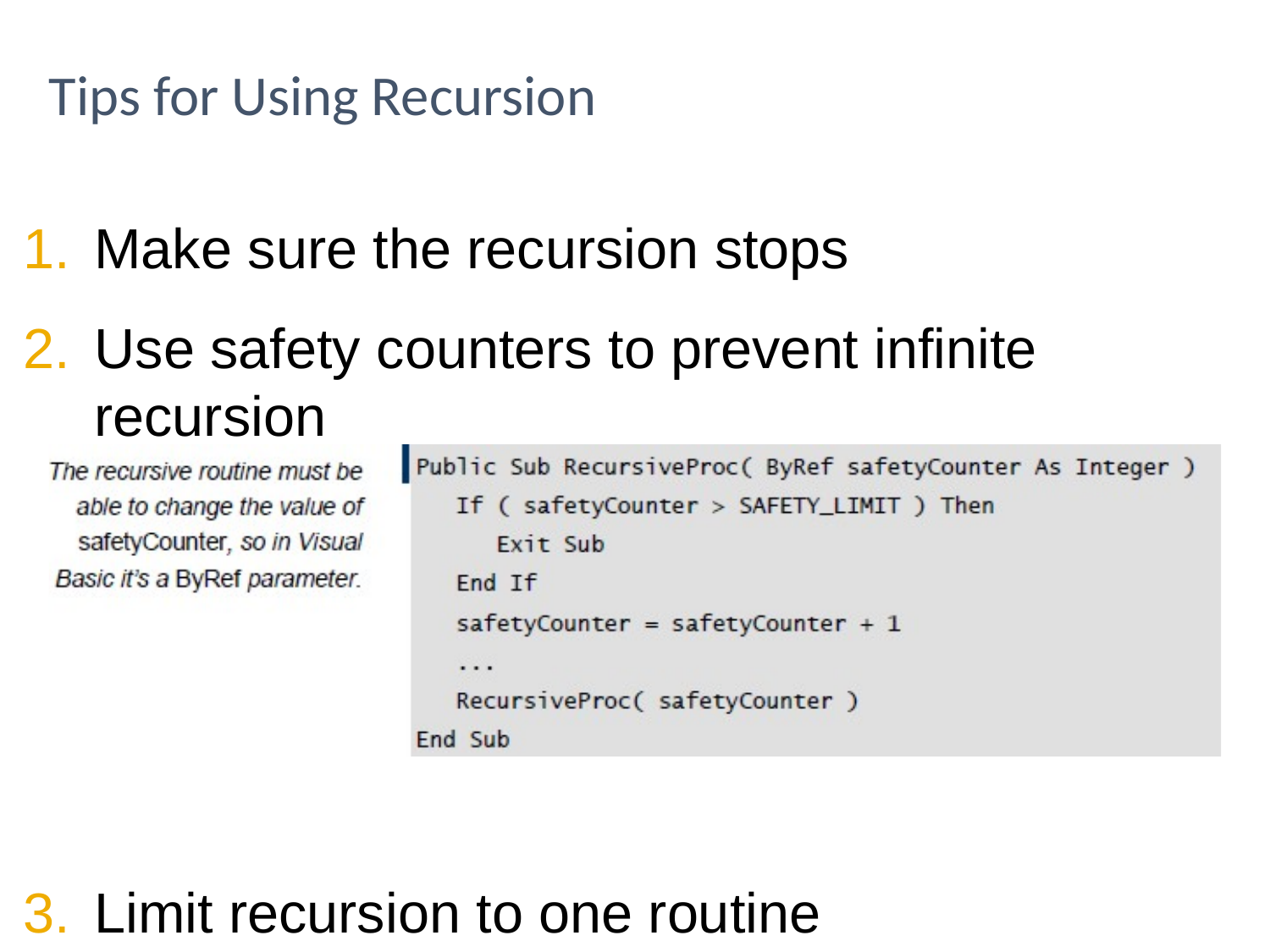

Tips for Using Recursion
Make sure the recursion stops
Use safety counters to prevent infinite recursion

Limit recursion to one routine